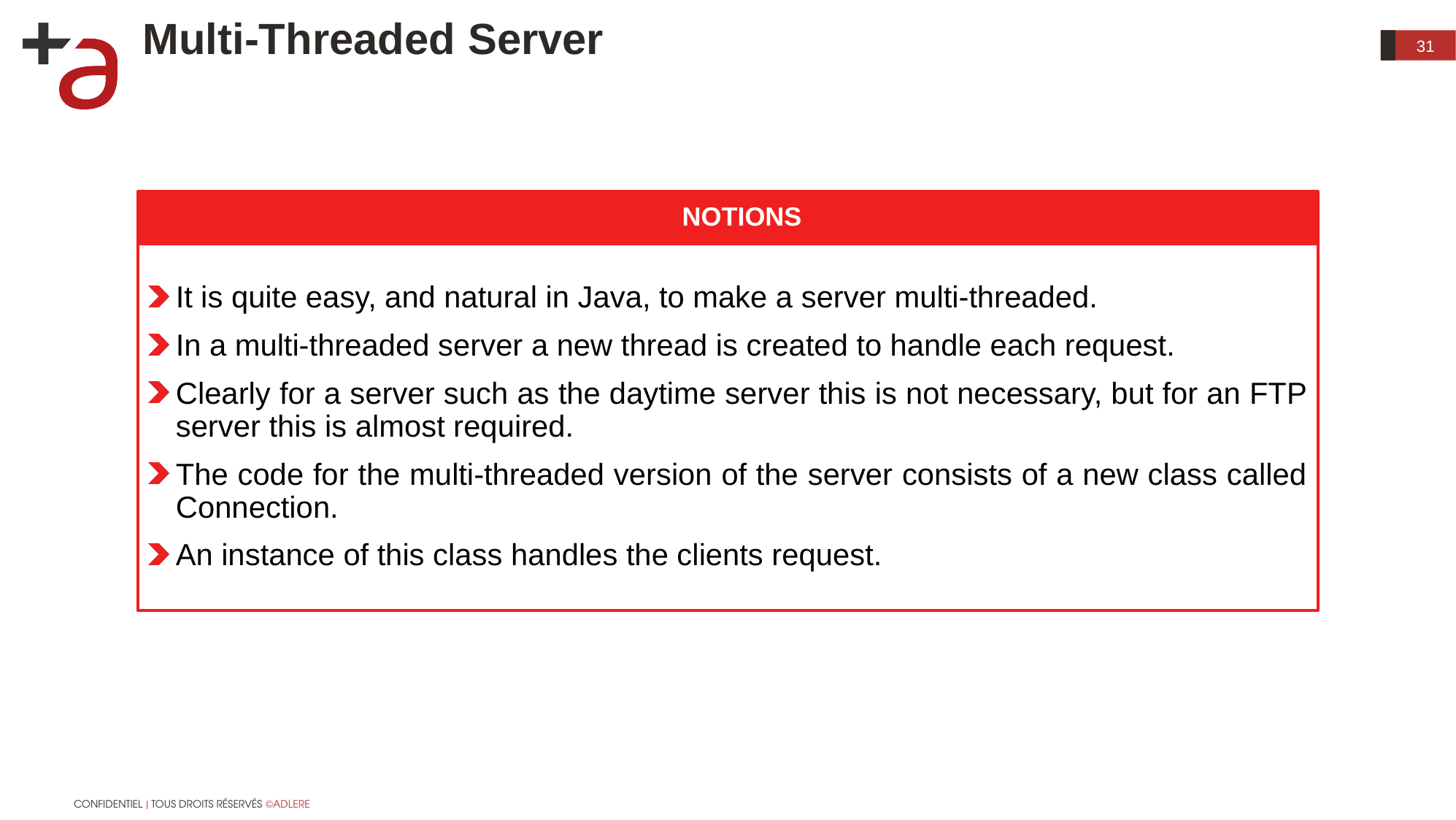

# Multi-Threaded Server
31

Notions
It is quite easy, and natural in Java, to make a server multi-threaded.
In a multi-threaded server a new thread is created to handle each request.
Clearly for a server such as the daytime server this is not necessary, but for an FTP server this is almost required.
The code for the multi-threaded version of the server consists of a new class called Connection.
An instance of this class handles the clients request.